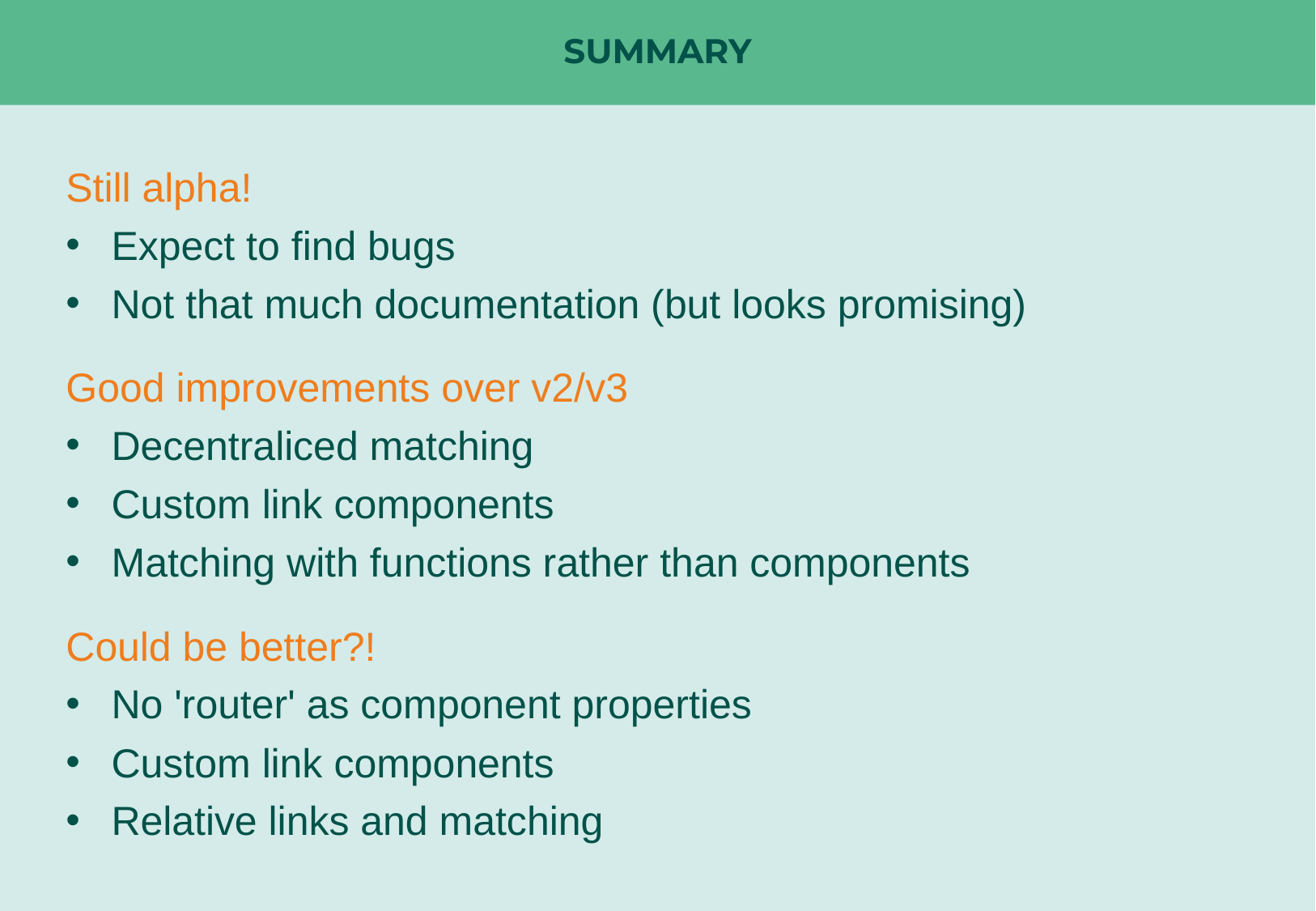

# Summary
Still alpha!
Expect to find bugs
Not that much documentation (but looks promising)

Good improvements over v2/v3
Decentraliced matching
Custom link components
Matching with functions rather than components

Could be better?!
No 'router' as component properties
Custom link components
Relative links and matching